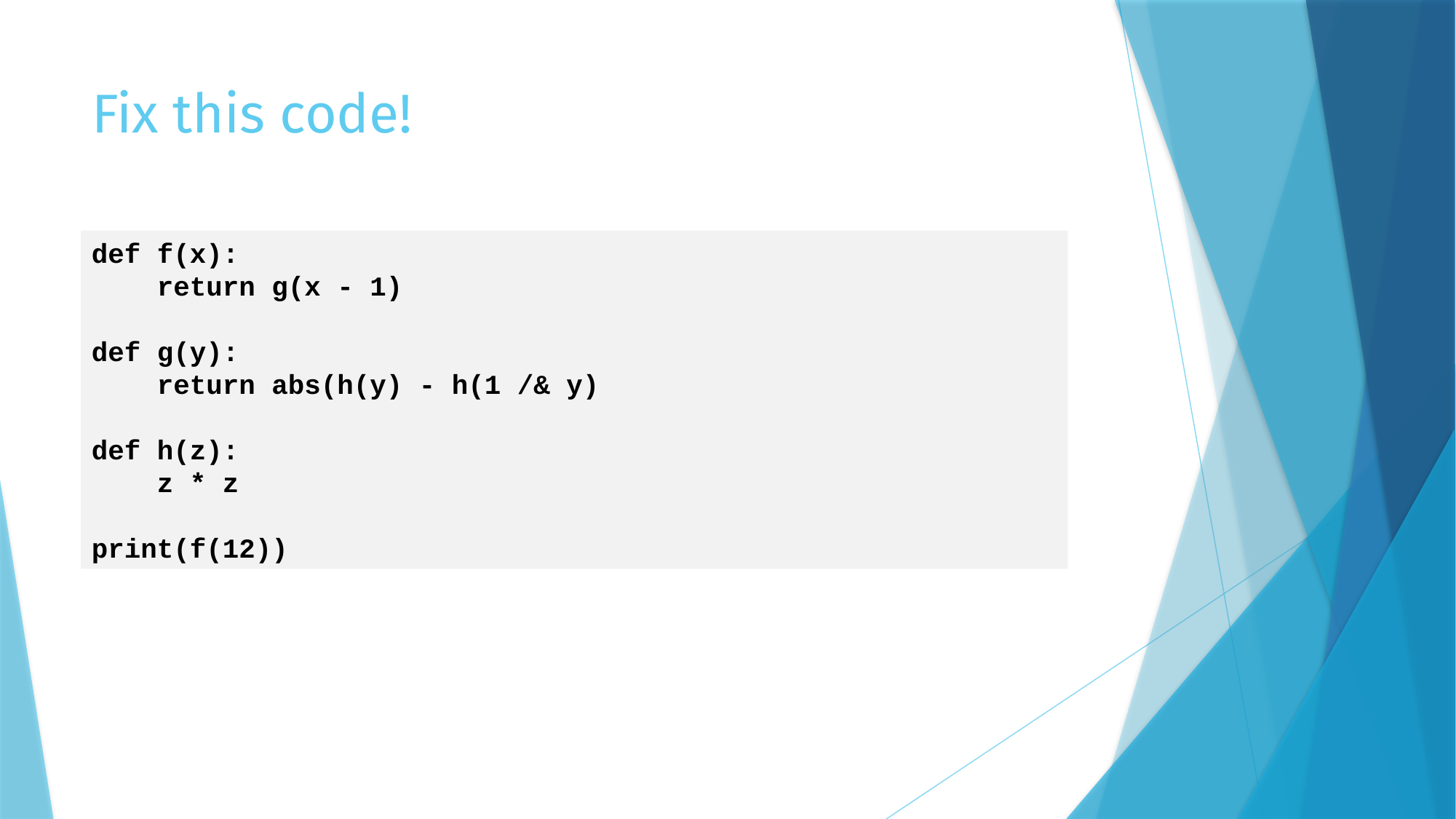

# Fix this code!
def f(x):
    return g(x - 1)

def g(y):
    return abs(h(y) - h(1 /& y)

def h(z):
    z * z

print(f(12))